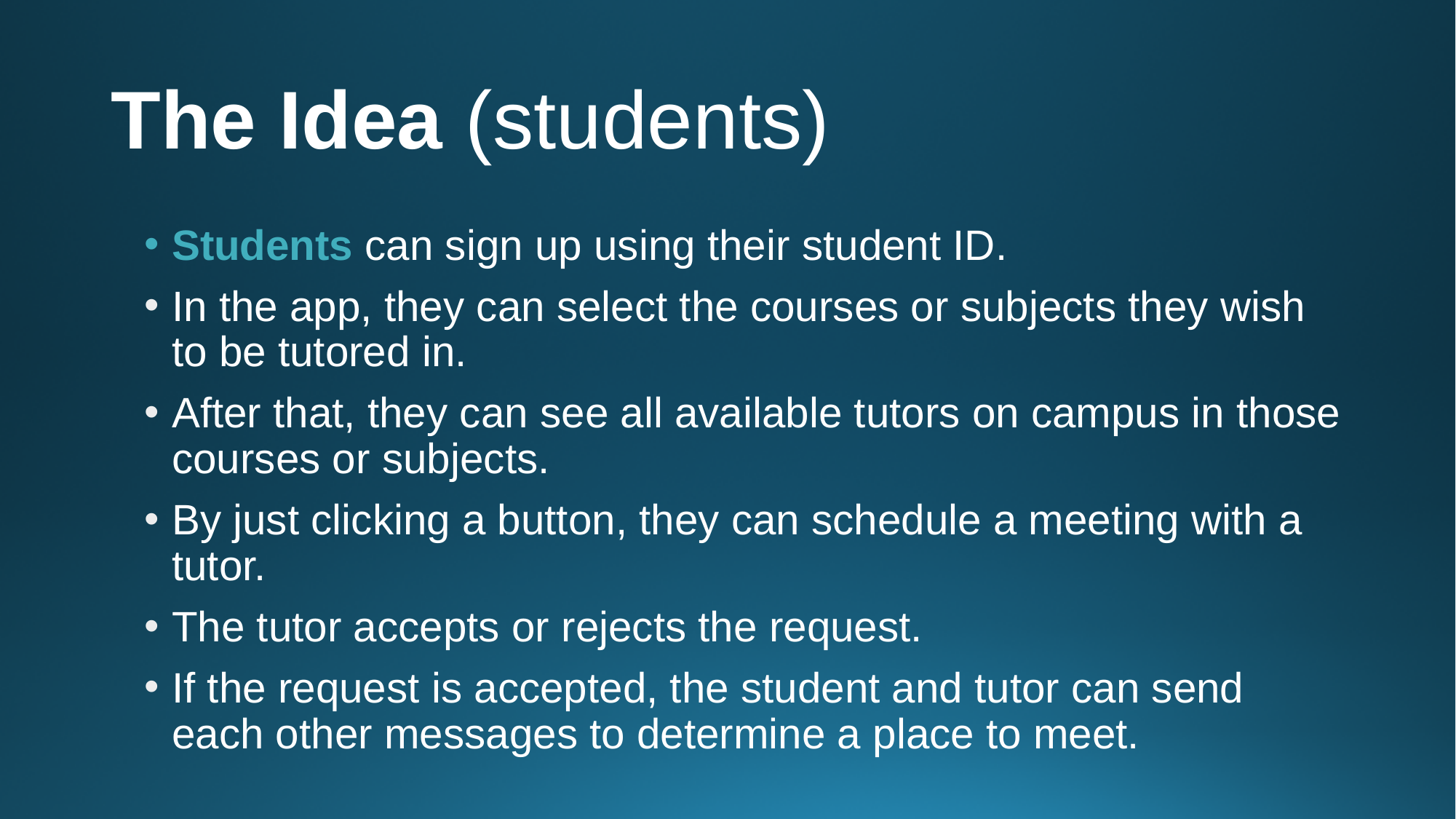

# The Idea (students)
Students can sign up using their student ID.
In the app, they can select the courses or subjects they wish to be tutored in.
After that, they can see all available tutors on campus in those courses or subjects.
By just clicking a button, they can schedule a meeting with a tutor.
The tutor accepts or rejects the request.
If the request is accepted, the student and tutor can send each other messages to determine a place to meet.